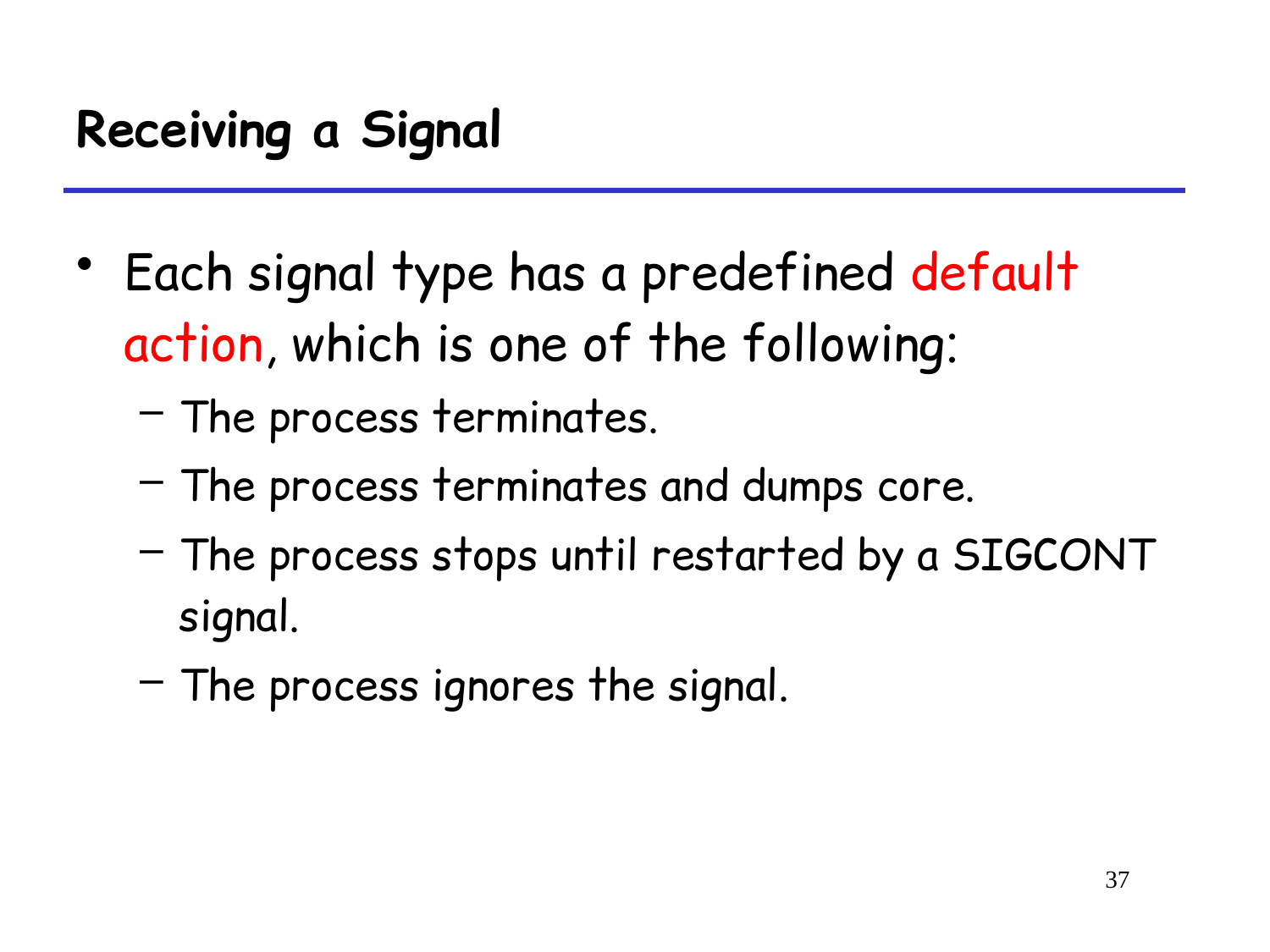

# Receiving a Signal
Each signal type has a predefined default action, which is one of the following:
The process terminates.
The process terminates and dumps core.
The process stops until restarted by a SIGCONT signal.
The process ignores the signal.
37